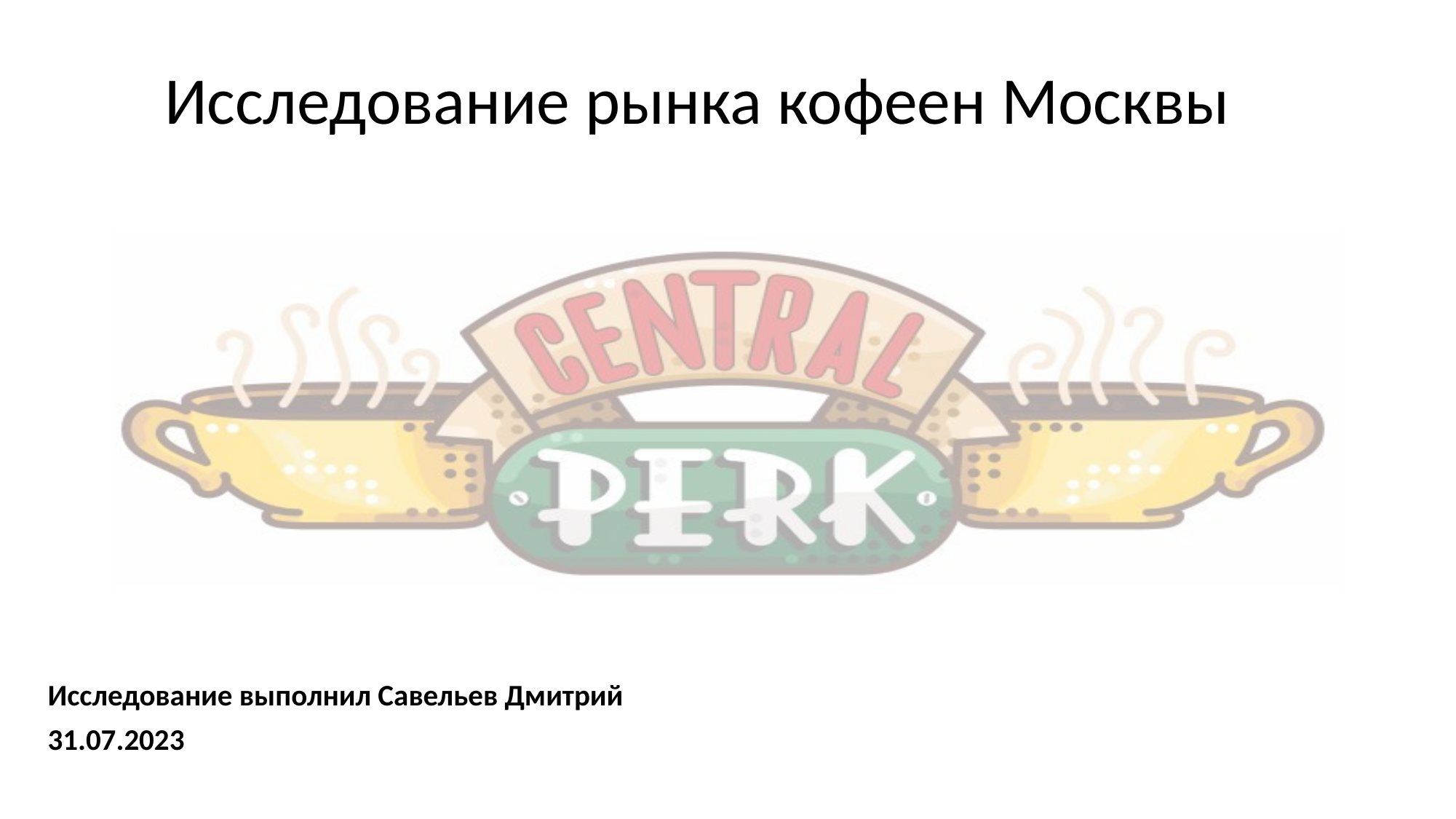

# Исследование рынка кофеен Москвы
Исследование выполнил Савельев Дмитрий
31.07.2023